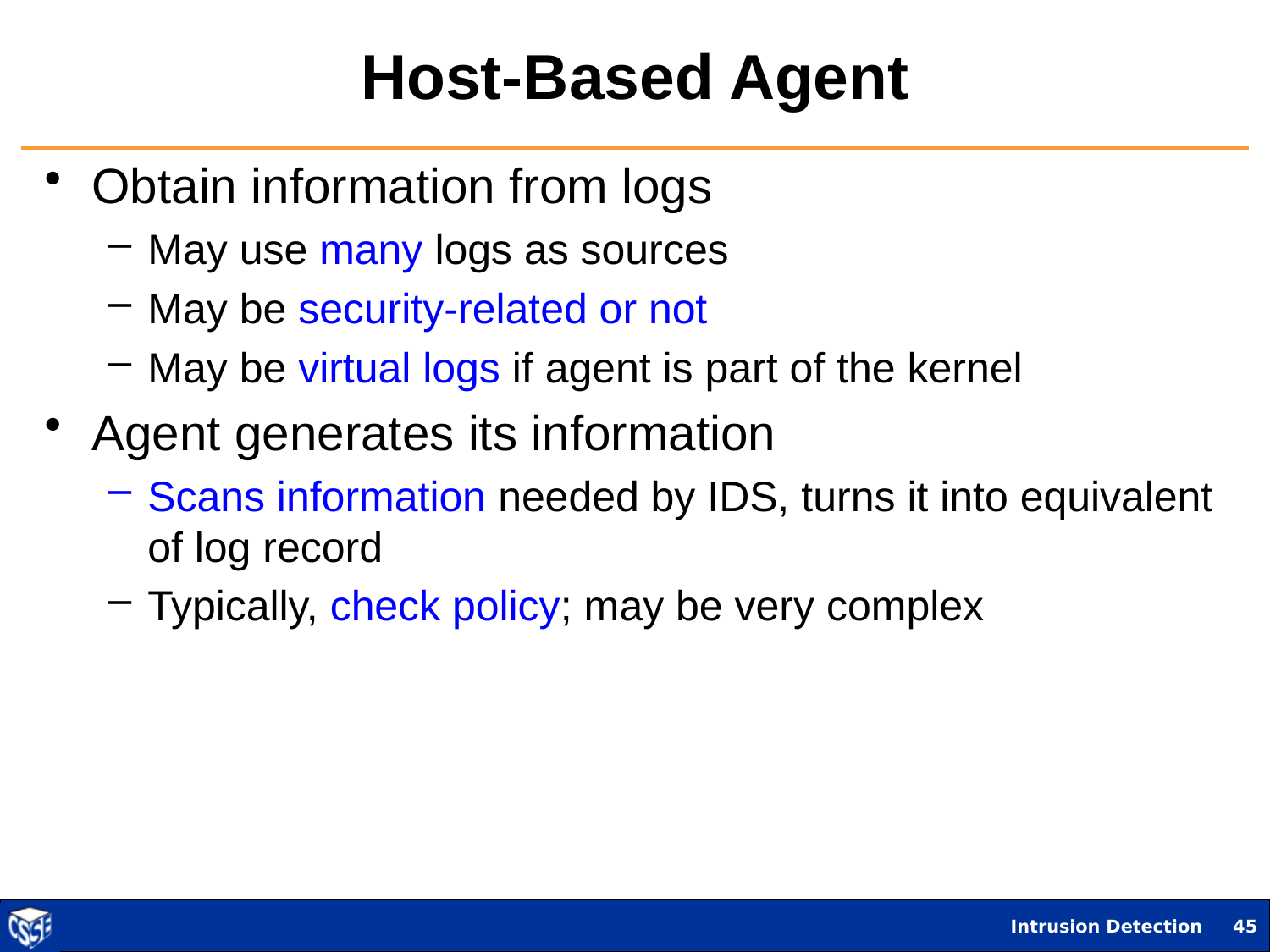

# Host-Based Agent
Obtain information from logs
May use many logs as sources
May be security-related or not
May be virtual logs if agent is part of the kernel
Agent generates its information
Scans information needed by IDS, turns it into equivalent of log record
Typically, check policy; may be very complex